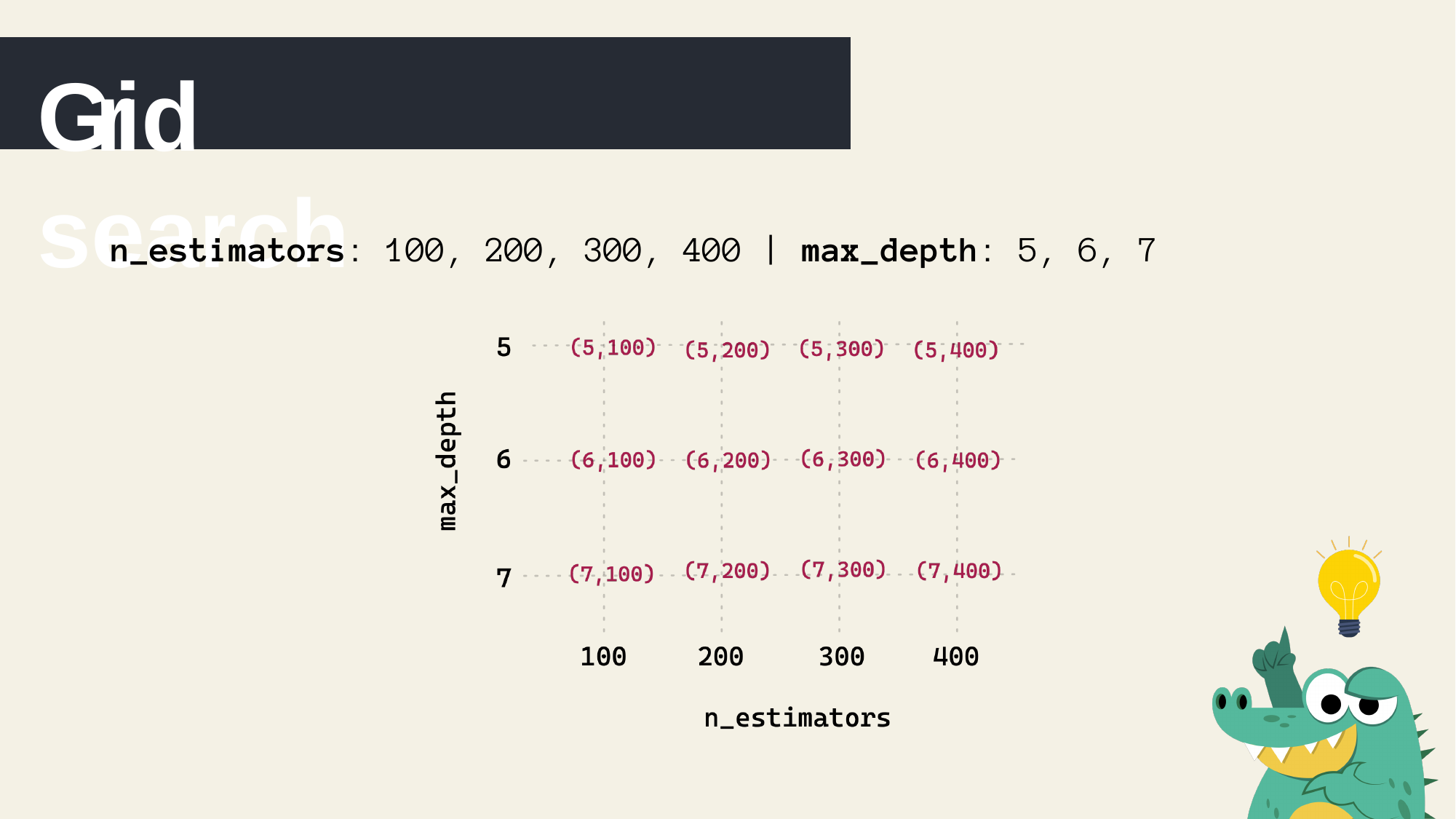

Grid search
n_estimators: 100, 200, 300, 400 | max_depth: 5, 6, 7